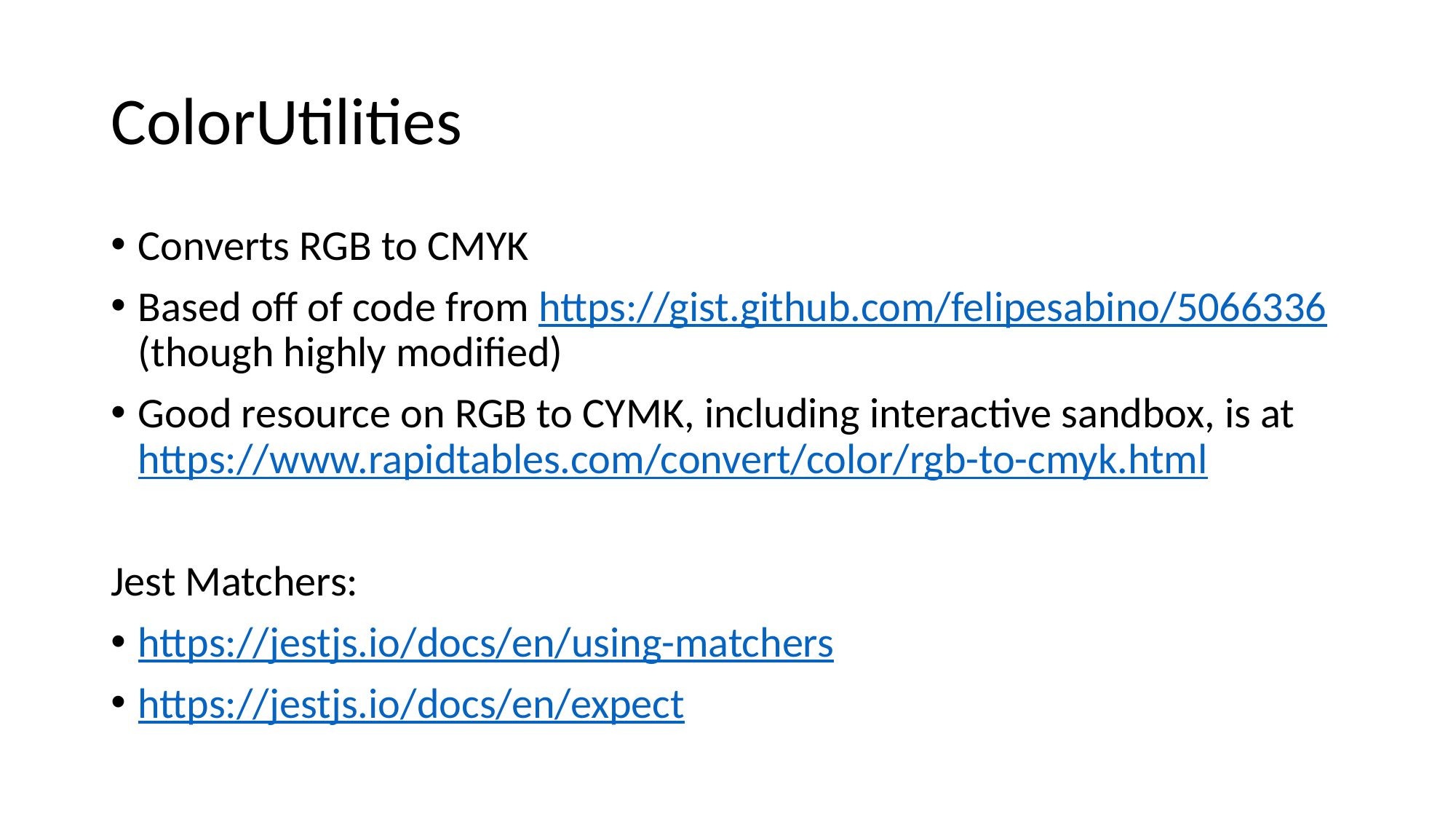

# ColorUtilities
Converts RGB to CMYK
Based off of code from https://gist.github.com/felipesabino/5066336 (though highly modified)
Good resource on RGB to CYMK, including interactive sandbox, is at https://www.rapidtables.com/convert/color/rgb-to-cmyk.html

Jest Matchers:
https://jestjs.io/docs/en/using-matchers
https://jestjs.io/docs/en/expect